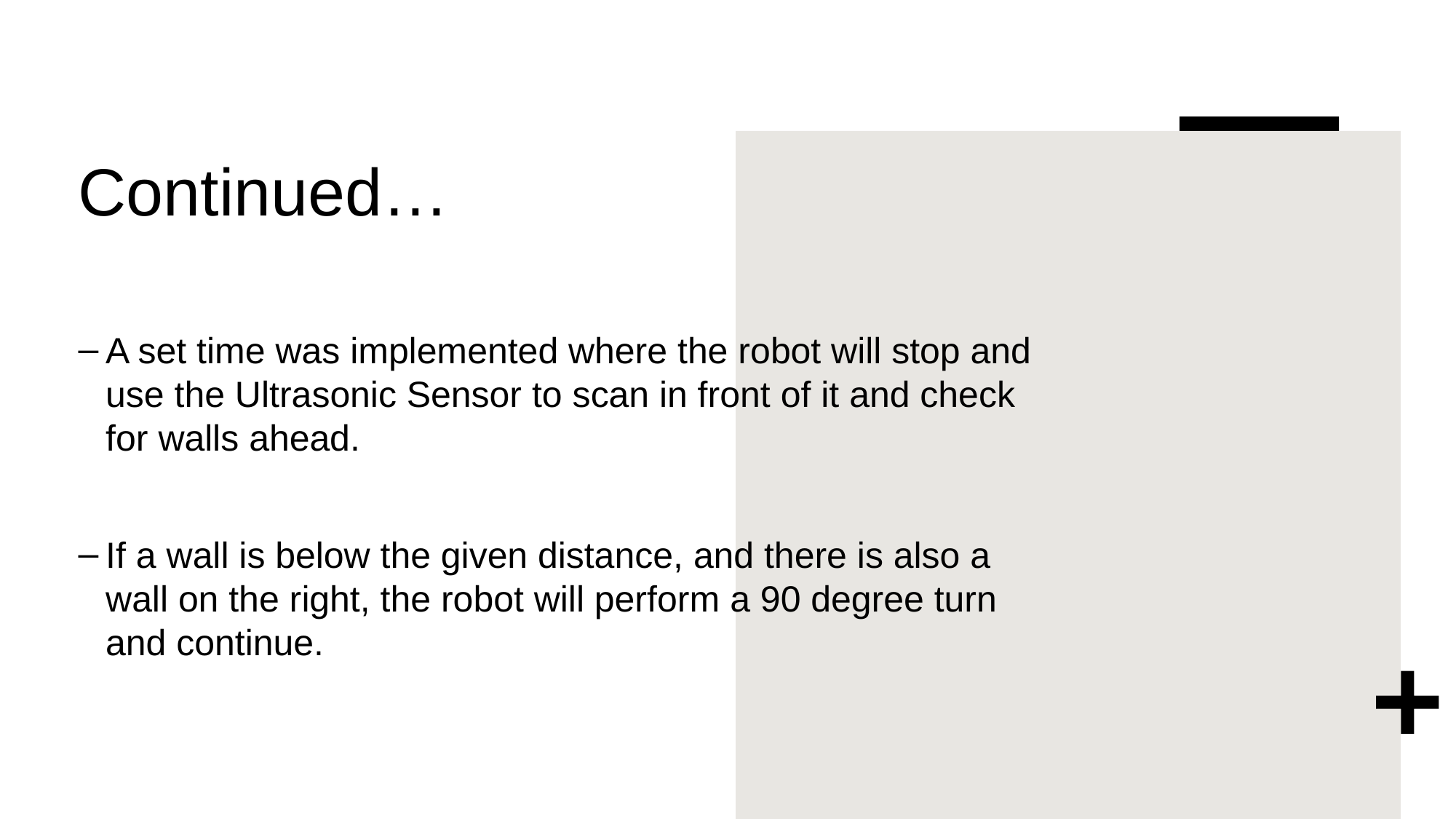

# Continued…
A set time was implemented where the robot will stop and use the Ultrasonic Sensor to scan in front of it and check for walls ahead.

If a wall is below the given distance, and there is also a wall on the right, the robot will perform a 90 degree turn and continue.